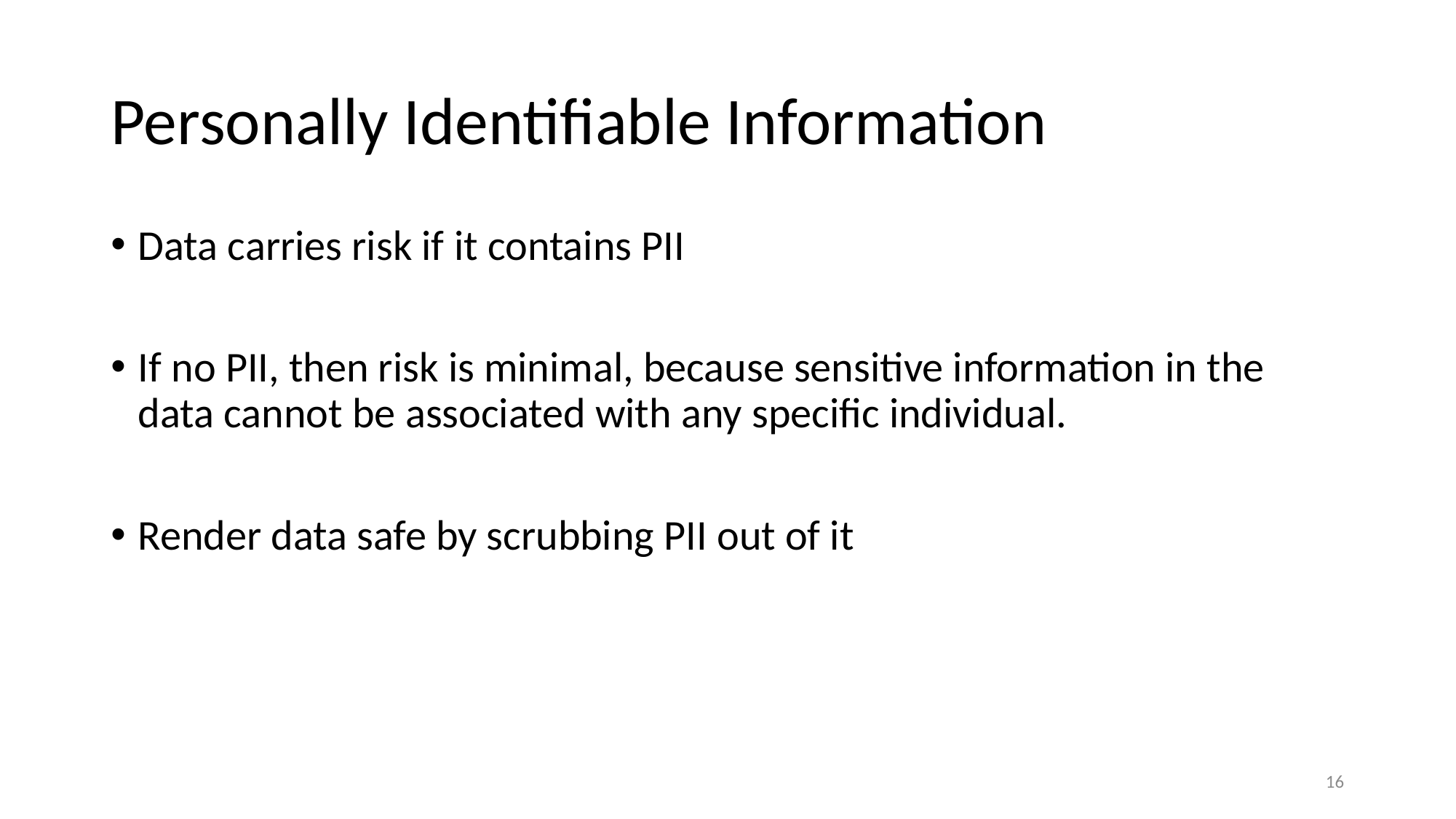

# Personally Identifiable Information
Data carries risk if it contains PII

If no PII, then risk is minimal, because sensitive information in the data cannot be associated with any specific individual.

Render data safe by scrubbing PII out of it
16